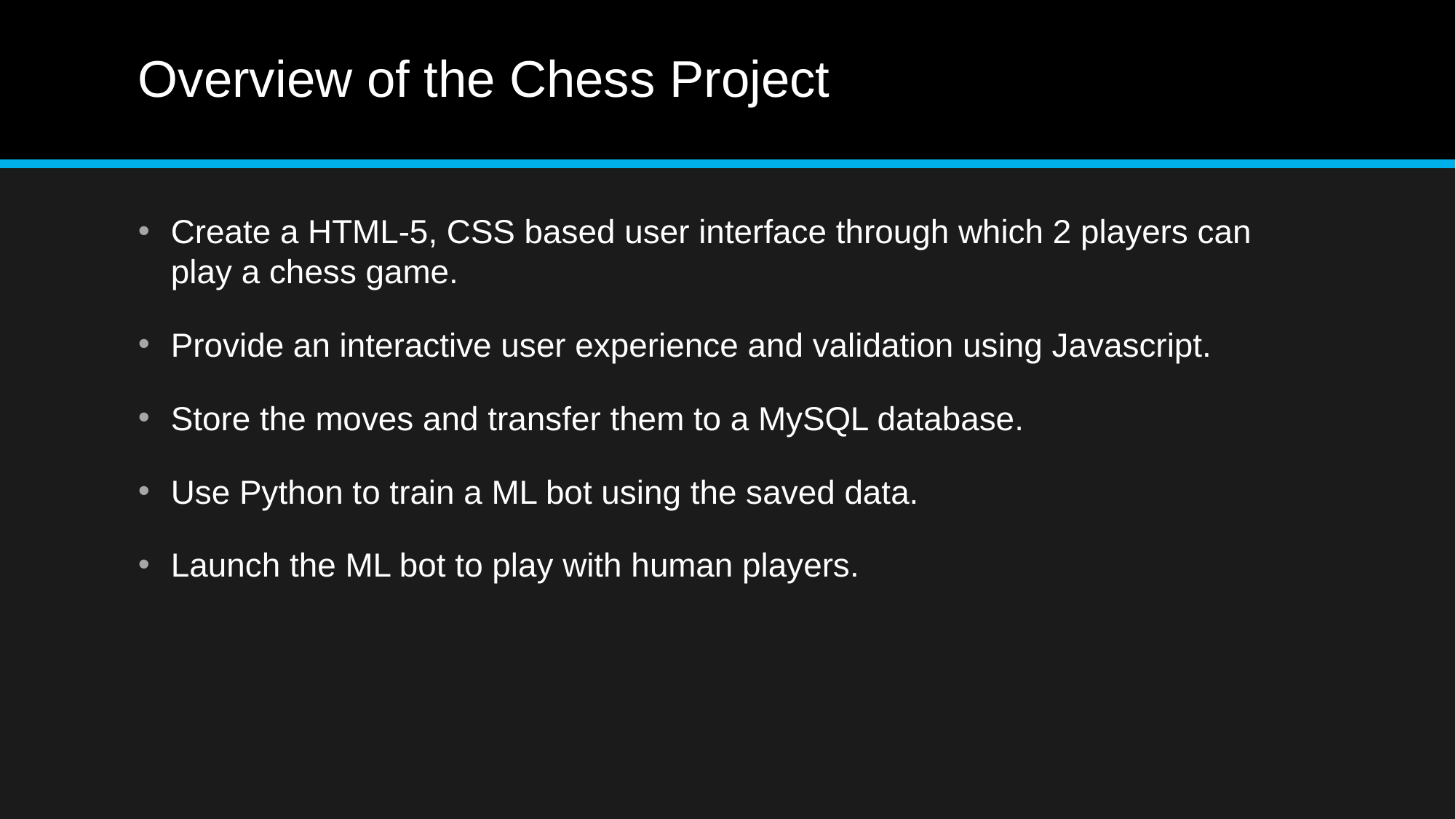

# Overview of the Chess Project
Create a HTML-5, CSS based user interface through which 2 players can play a chess game.
Provide an interactive user experience and validation using Javascript.
Store the moves and transfer them to a MySQL database.
Use Python to train a ML bot using the saved data.
Launch the ML bot to play with human players.